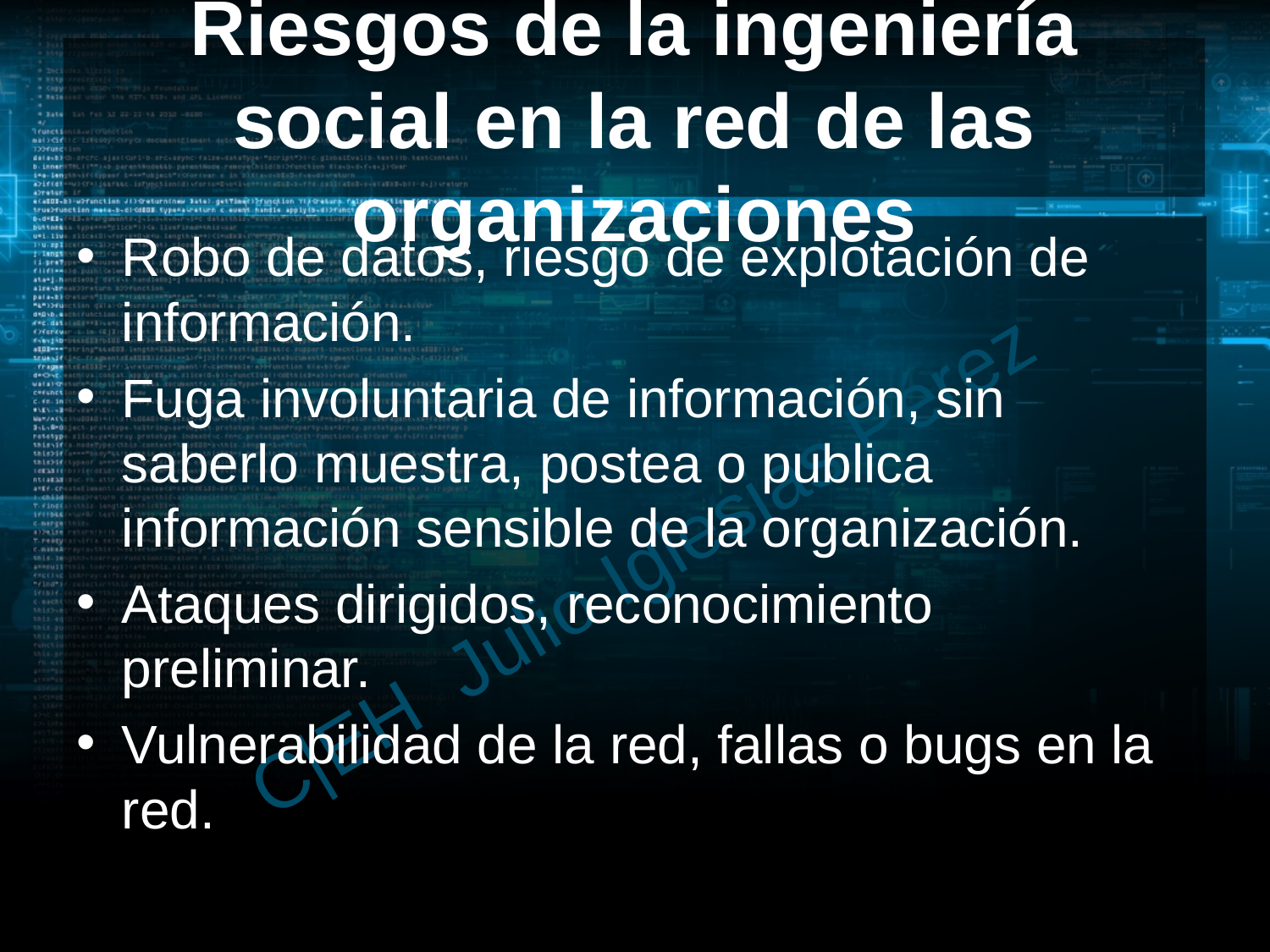

# Riesgos de la ingeniería social en la red de las organizaciones
Robo de datos, riesgo de explotación de información.
Fuga involuntaria de información, sin saberlo muestra, postea o publica información sensible de la organización.
Ataques dirigidos, reconocimiento preliminar.
Vulnerabilidad de la red, fallas o bugs en la red.
C|EH  Julio Iglesias Pérez